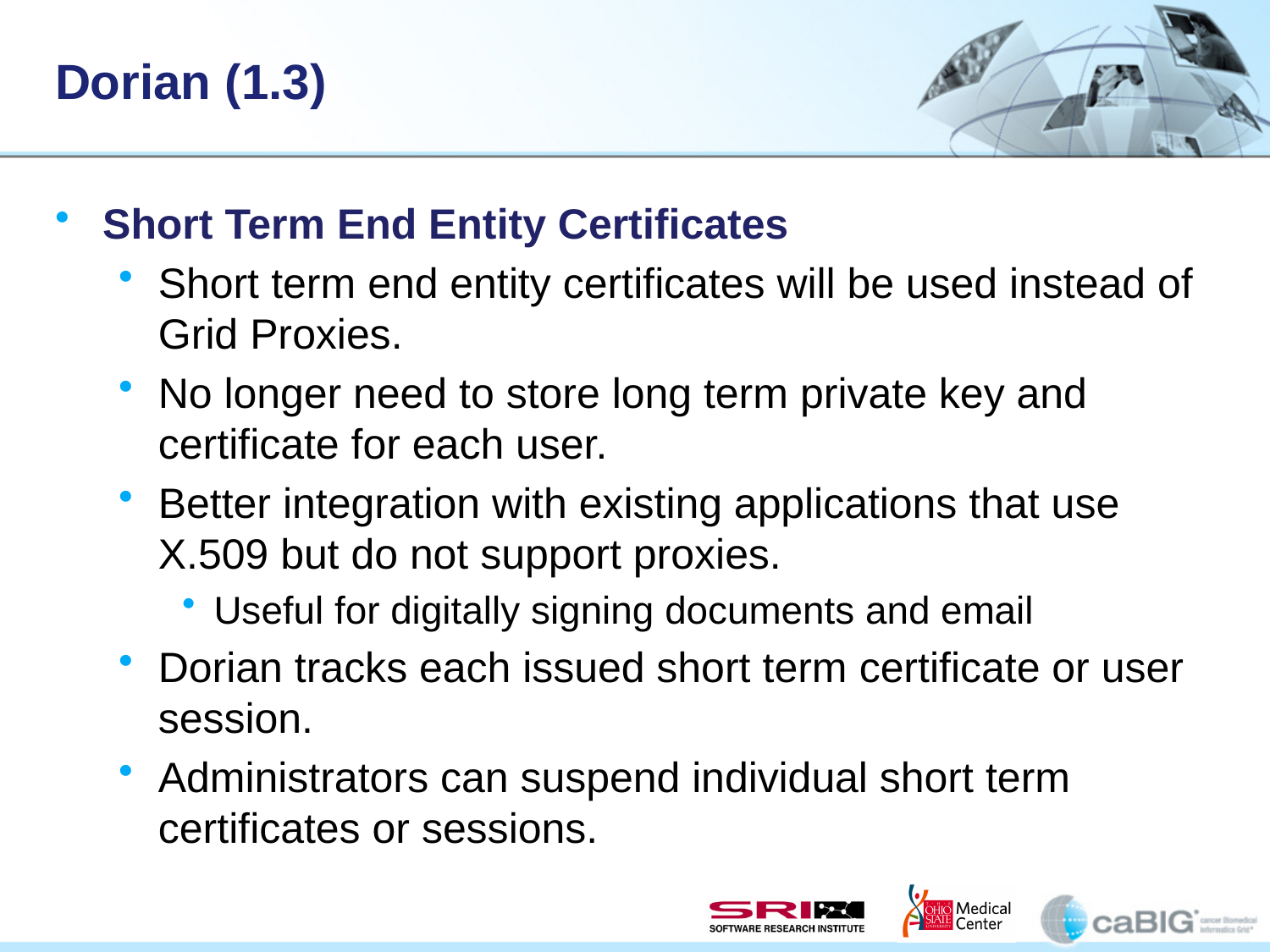

# Dorian (1.3)
Short Term End Entity Certificates
Short term end entity certificates will be used instead of Grid Proxies.
No longer need to store long term private key and certificate for each user.
Better integration with existing applications that use X.509 but do not support proxies.
Useful for digitally signing documents and email
Dorian tracks each issued short term certificate or user session.
Administrators can suspend individual short term certificates or sessions.